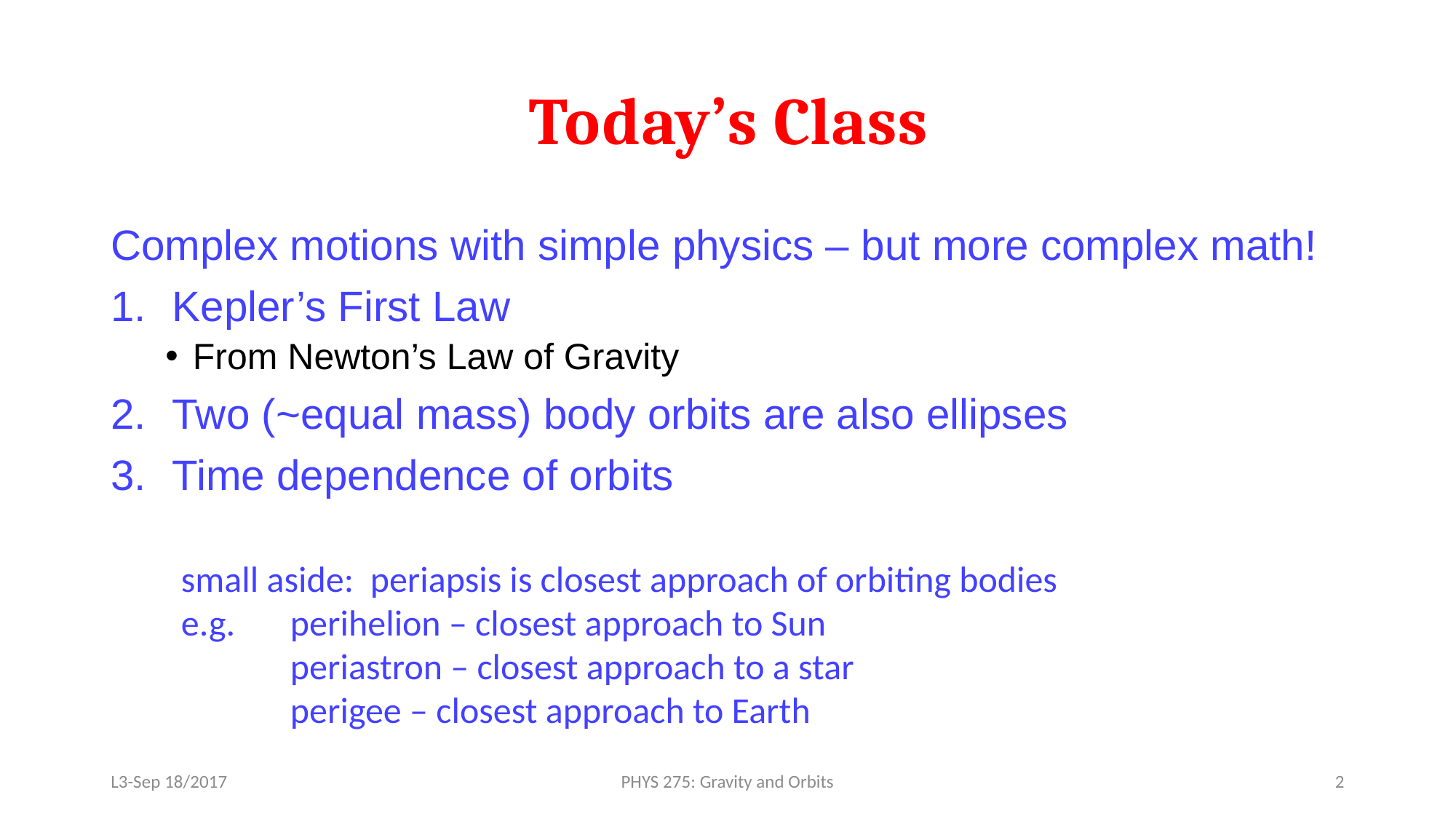

# Today’s Class
Complex motions with simple physics – but more complex math!
Kepler’s First Law
From Newton’s Law of Gravity
Two (~equal mass) body orbits are also ellipses
Time dependence of orbits
small aside:  periapsis is closest approach of orbiting bodies
e.g.	perihelion – closest approach to Sun
	periastron – closest approach to a star
	perigee – closest approach to Earth
L3-Sep 18/2017
PHYS 275: Gravity and Orbits
2